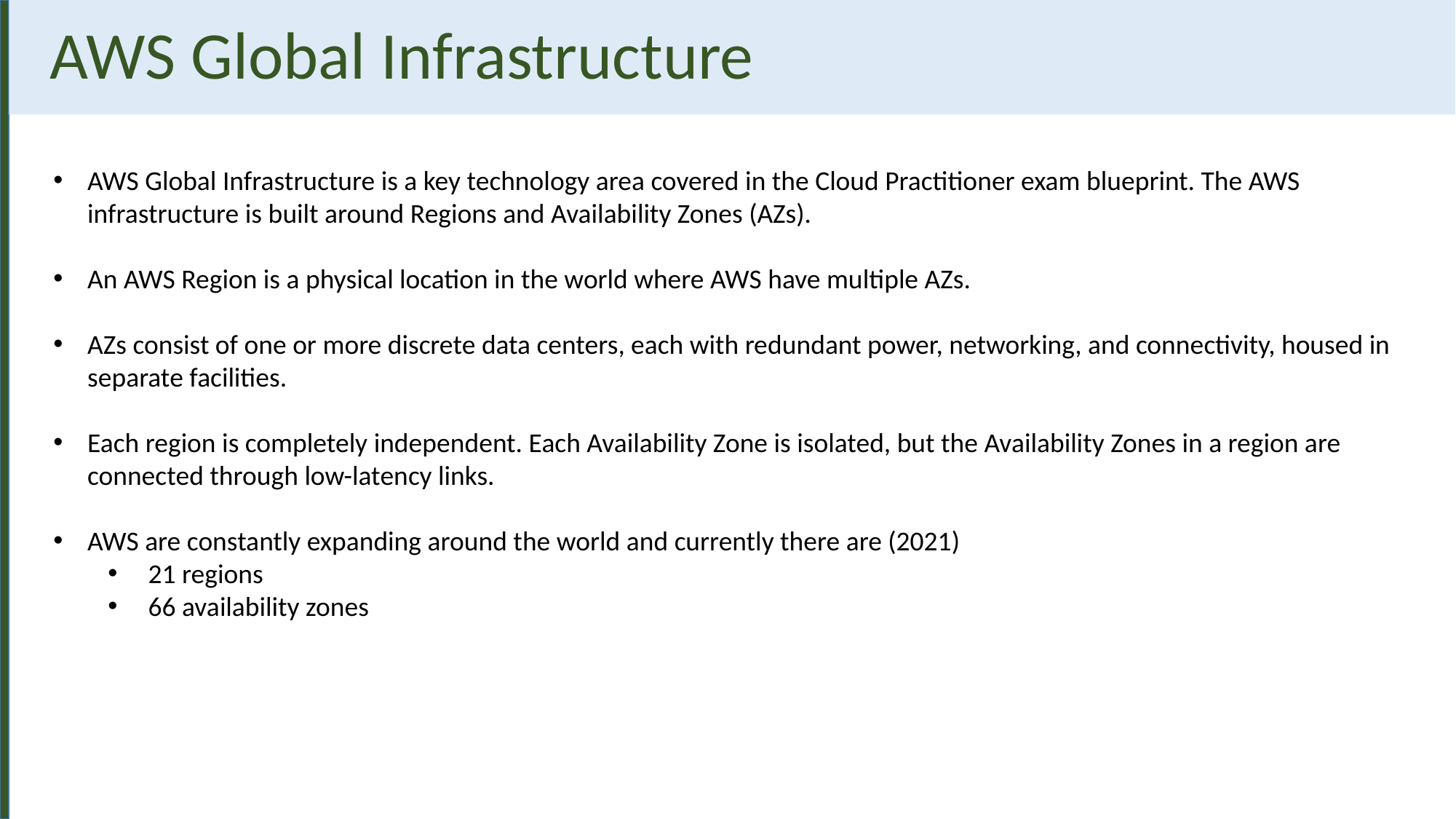

AWS Global Infrastructure
AWS Global Infrastructure is a key technology area covered in the Cloud Practitioner exam blueprint. The AWS infrastructure is built around Regions and Availability Zones (AZs).

An AWS Region is a physical location in the world where AWS have multiple AZs.

AZs consist of one or more discrete data centers, each with redundant power, networking, and connectivity, housed in separate facilities.

Each region is completely independent. Each Availability Zone is isolated, but the Availability Zones in a region are connected through low-latency links.

AWS are constantly expanding around the world and currently there are (2021)
 21 regions
 66 availability zones